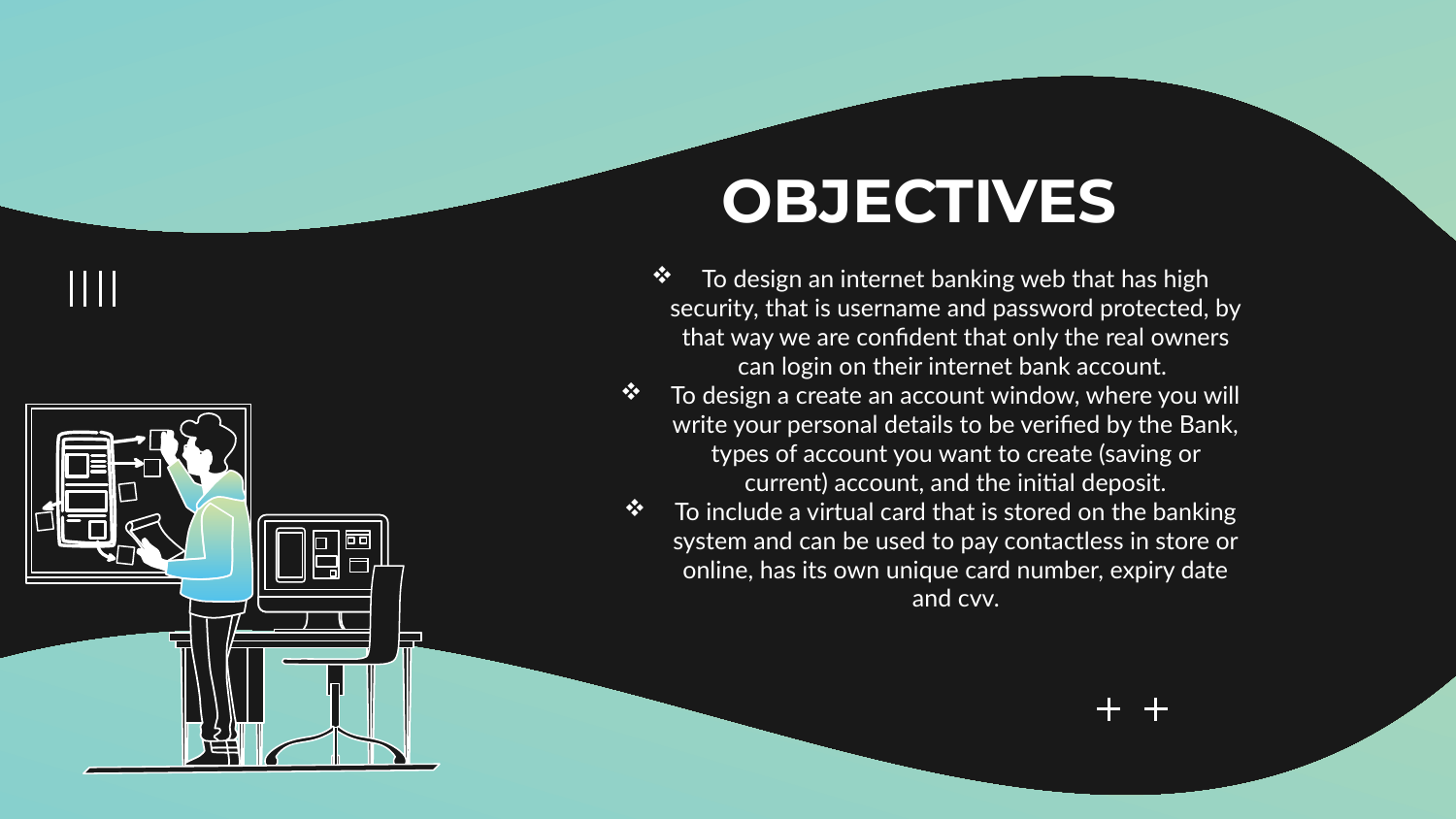

# OBJECTIVES
To design an internet banking web that has high security, that is username and password protected, by that way we are confident that only the real owners can login on their internet bank account.
To design a create an account window, where you will write your personal details to be verified by the Bank, types of account you want to create (saving or current) account, and the initial deposit.
To include a virtual card that is stored on the banking system and can be used to pay contactless in store or online, has its own unique card number, expiry date and cvv.